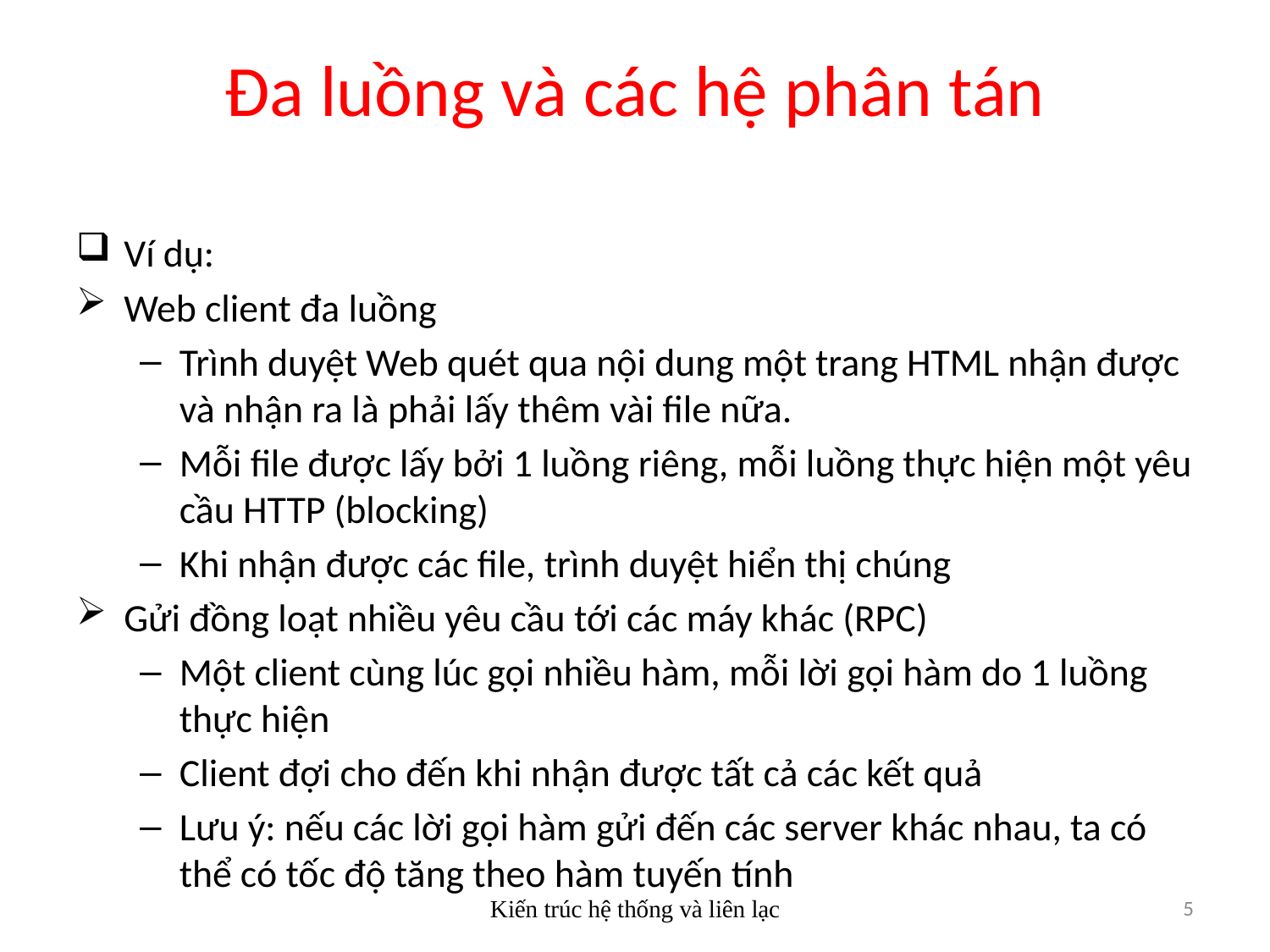

# Đa luồng và các hệ phân tán
Ví dụ:
Web client đa luồng
Trình duyệt Web quét qua nội dung một trang HTML nhận được và nhận ra là phải lấy thêm vài file nữa.
Mỗi file được lấy bởi 1 luồng riêng, mỗi luồng thực hiện một yêu cầu HTTP (blocking)
Khi nhận được các file, trình duyệt hiển thị chúng
Gửi đồng loạt nhiều yêu cầu tới các máy khác (RPC)
Một client cùng lúc gọi nhiều hàm, mỗi lời gọi hàm do 1 luồng thực hiện
Client đợi cho đến khi nhận được tất cả các kết quả
Lưu ý: nếu các lời gọi hàm gửi đến các server khác nhau, ta có thể có tốc độ tăng theo hàm tuyến tính
Kiến trúc hệ thống và liên lạc
5